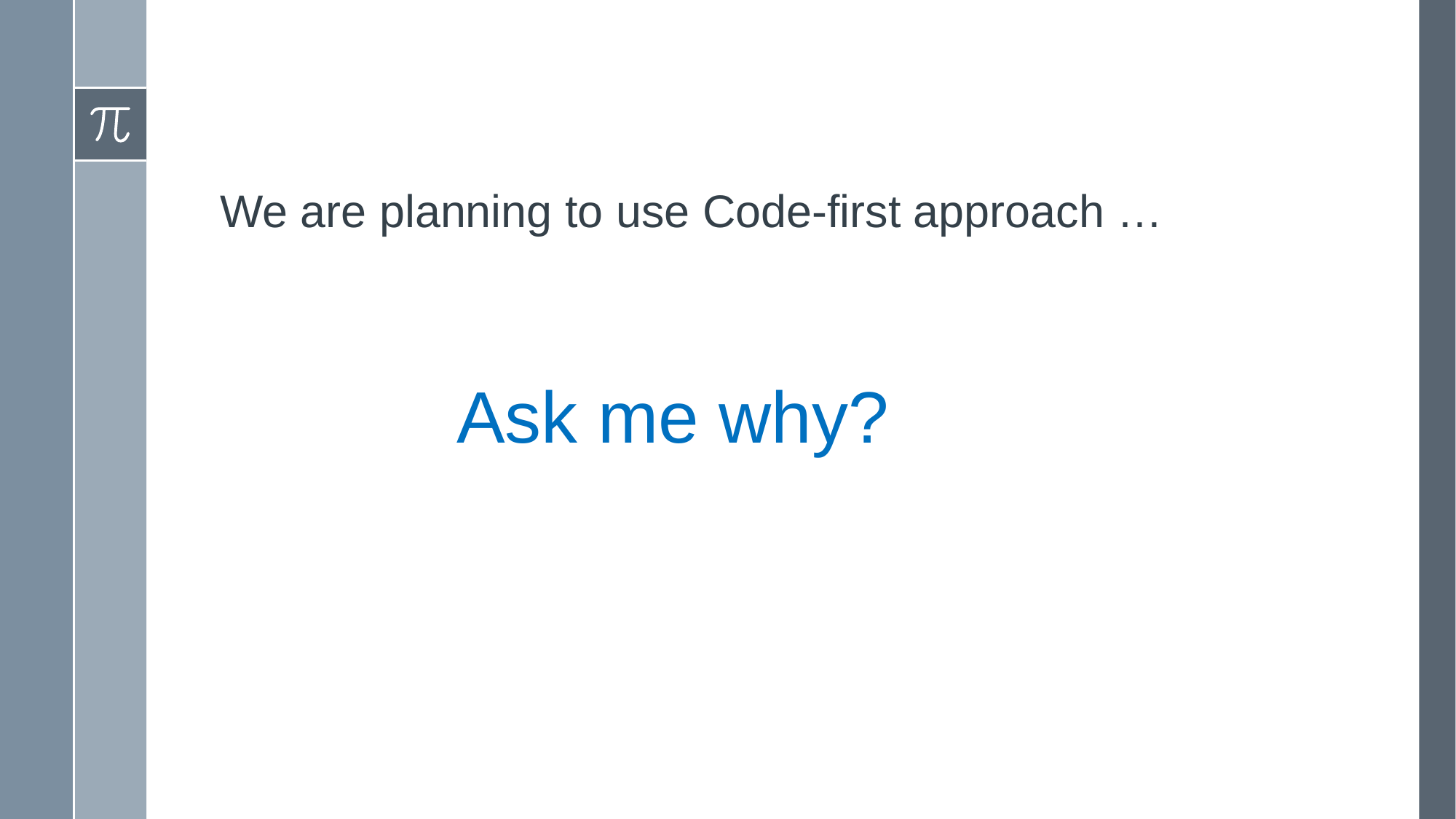

# We are planning to use Code-first approach …
Ask me why?